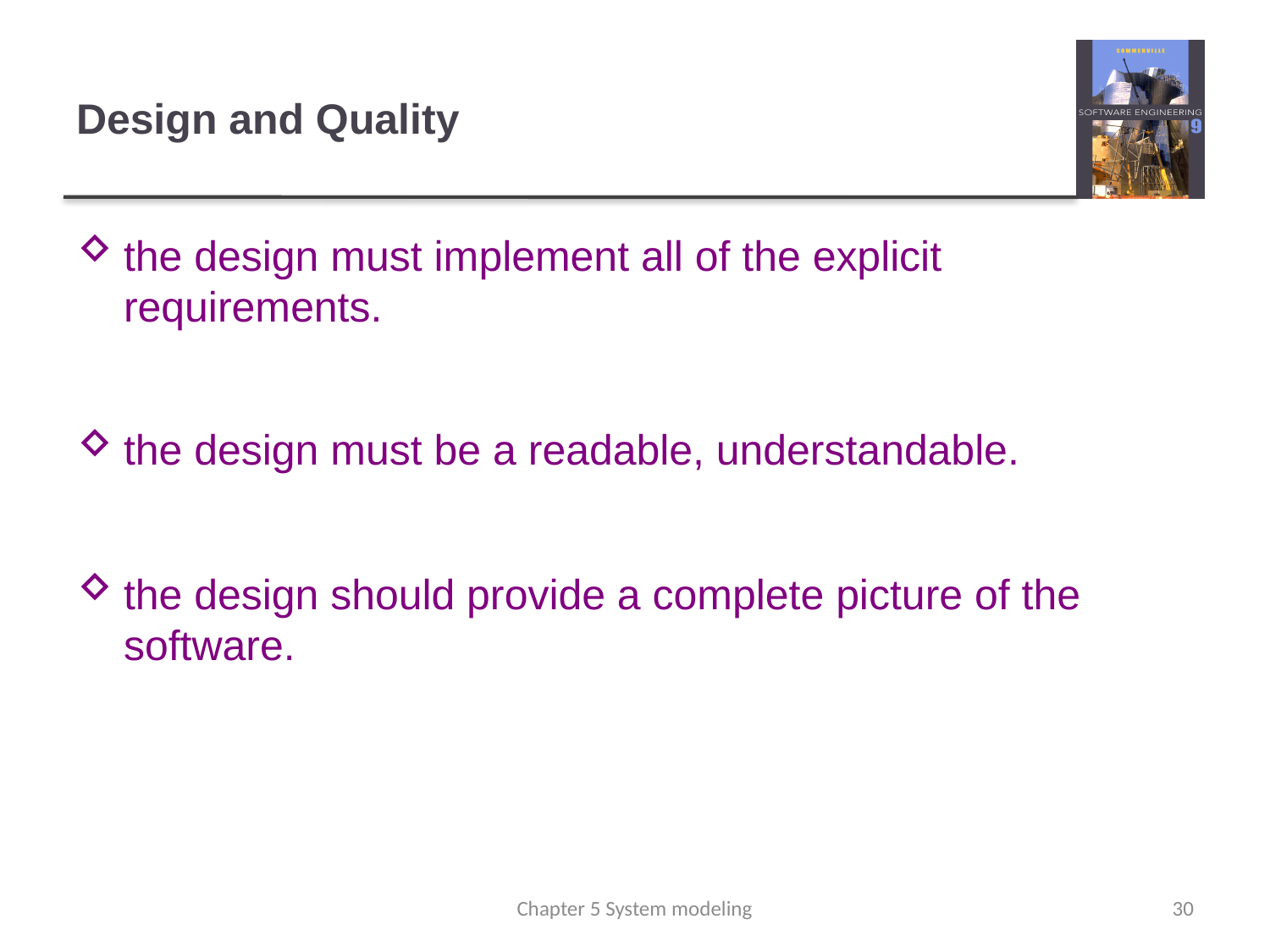

# Design and Quality
the design must implement all of the explicit requirements.

the design must be a readable, understandable.

the design should provide a complete picture of the software.
Chapter 5 System modeling
30